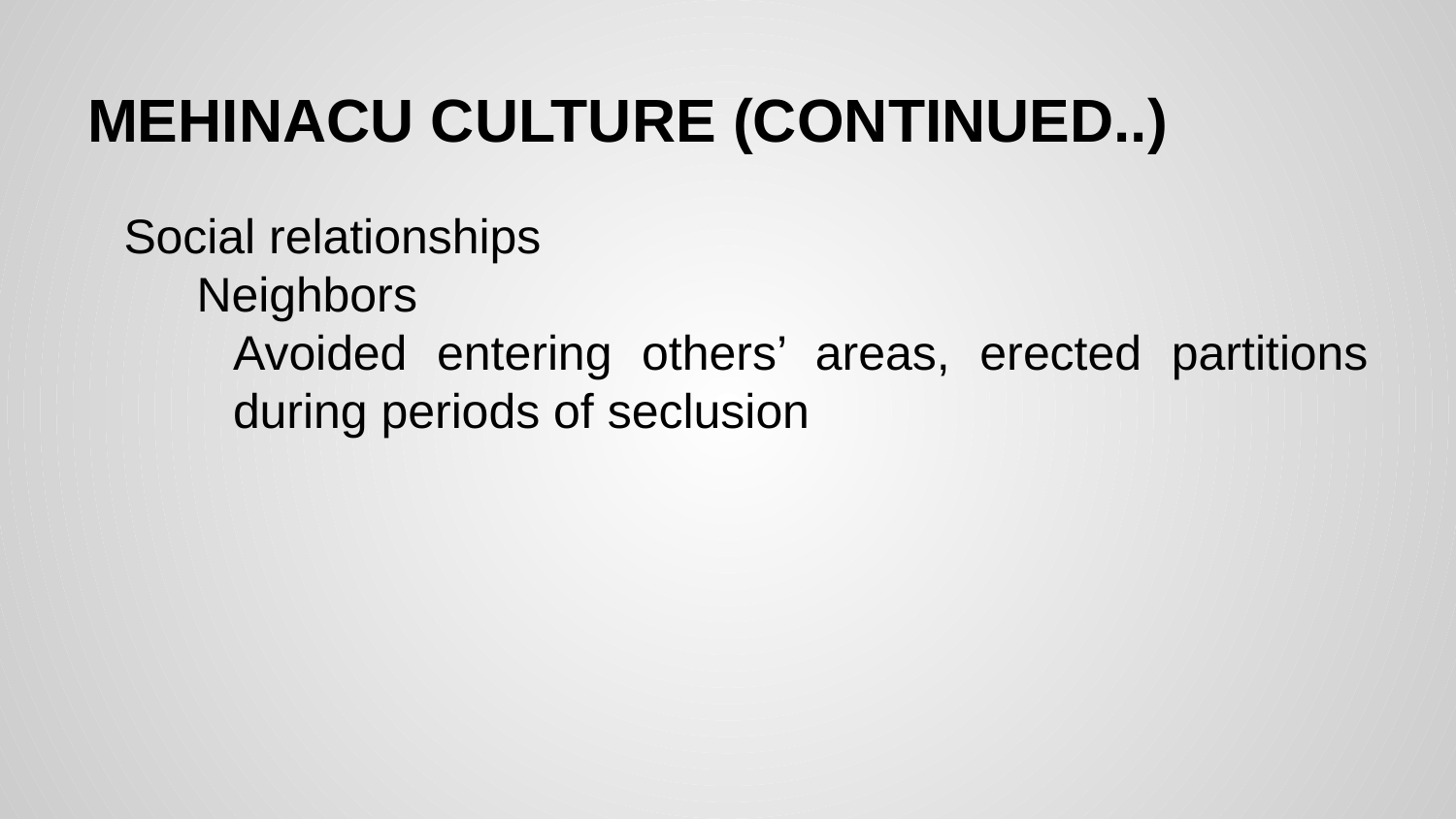

# MEHINACU CULTURE (CONTINUED..)
Social relationships
Neighbors
Avoided entering others’ areas, erected partitions during periods of seclusion